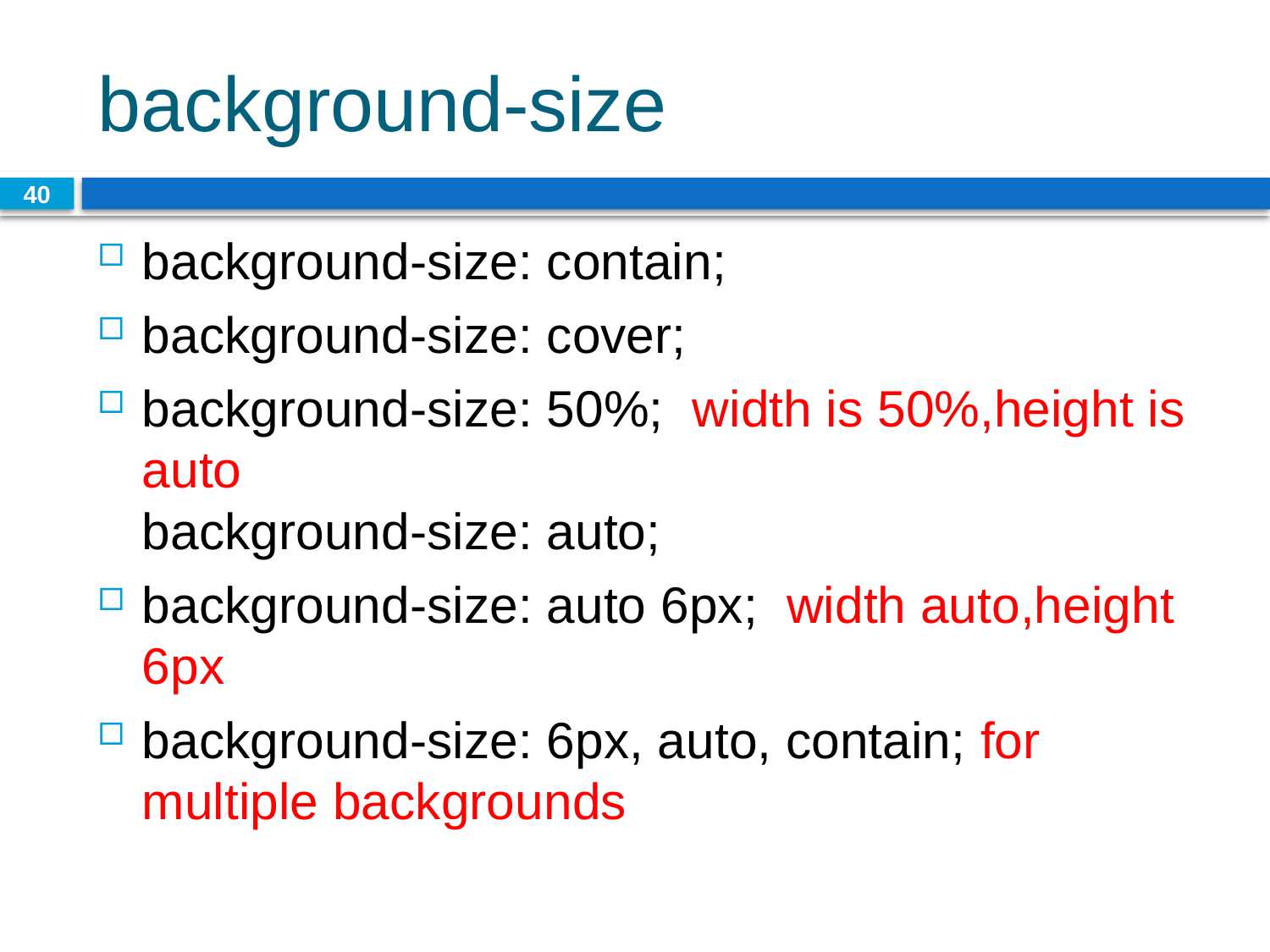

# background-size
40
background-size: contain;
background-size: cover;
background-size: 50%;  width is 50%,height is auto
background-size: auto;
background-size: auto 6px;  width auto,height 6px
background-size: 6px, auto, contain; for multiple backgrounds